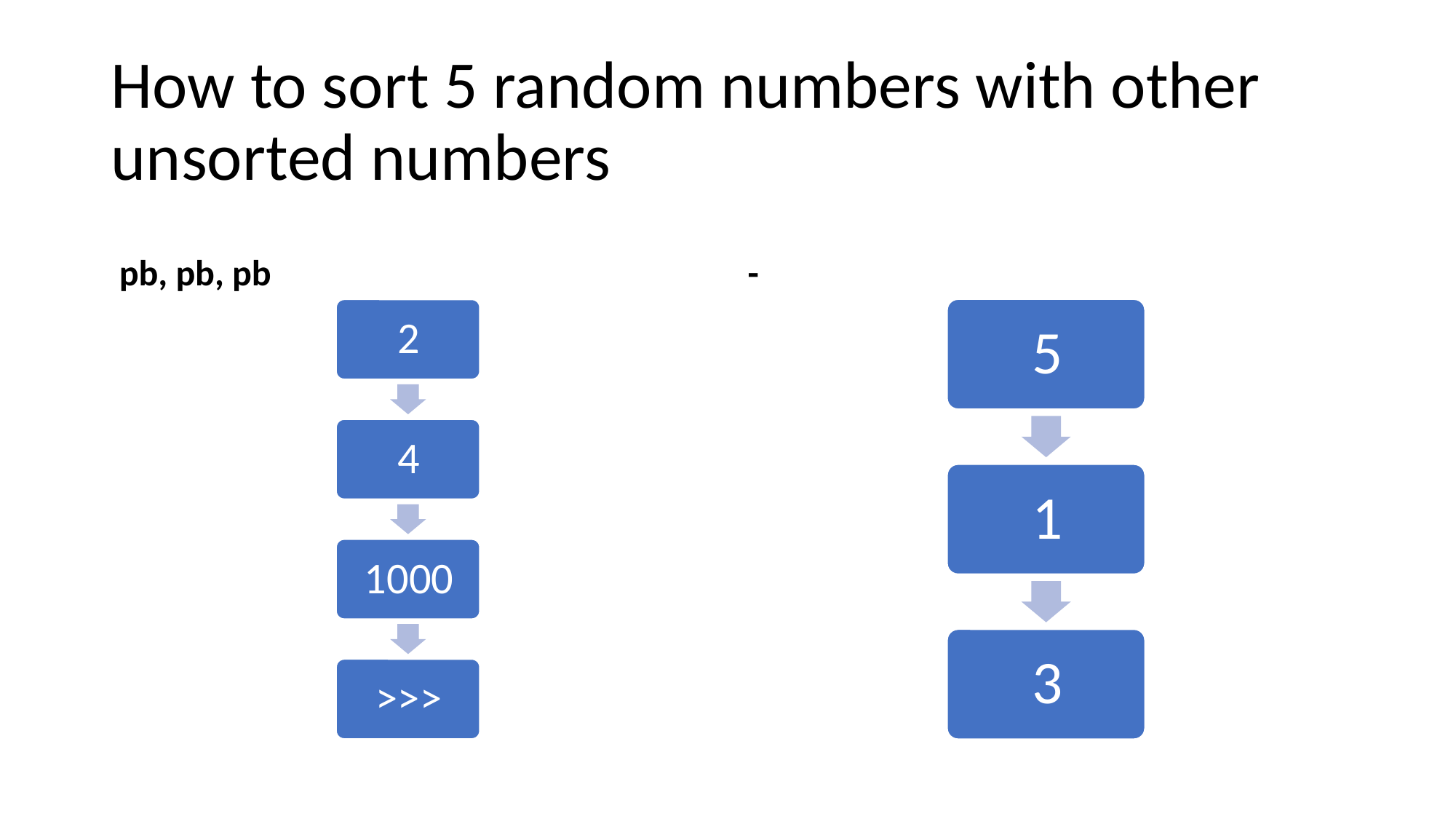

# How to sort 5 random numbers with other unsorted numbers
 pb, pb, pb
-
2

4

1000

>>>
5

1

3